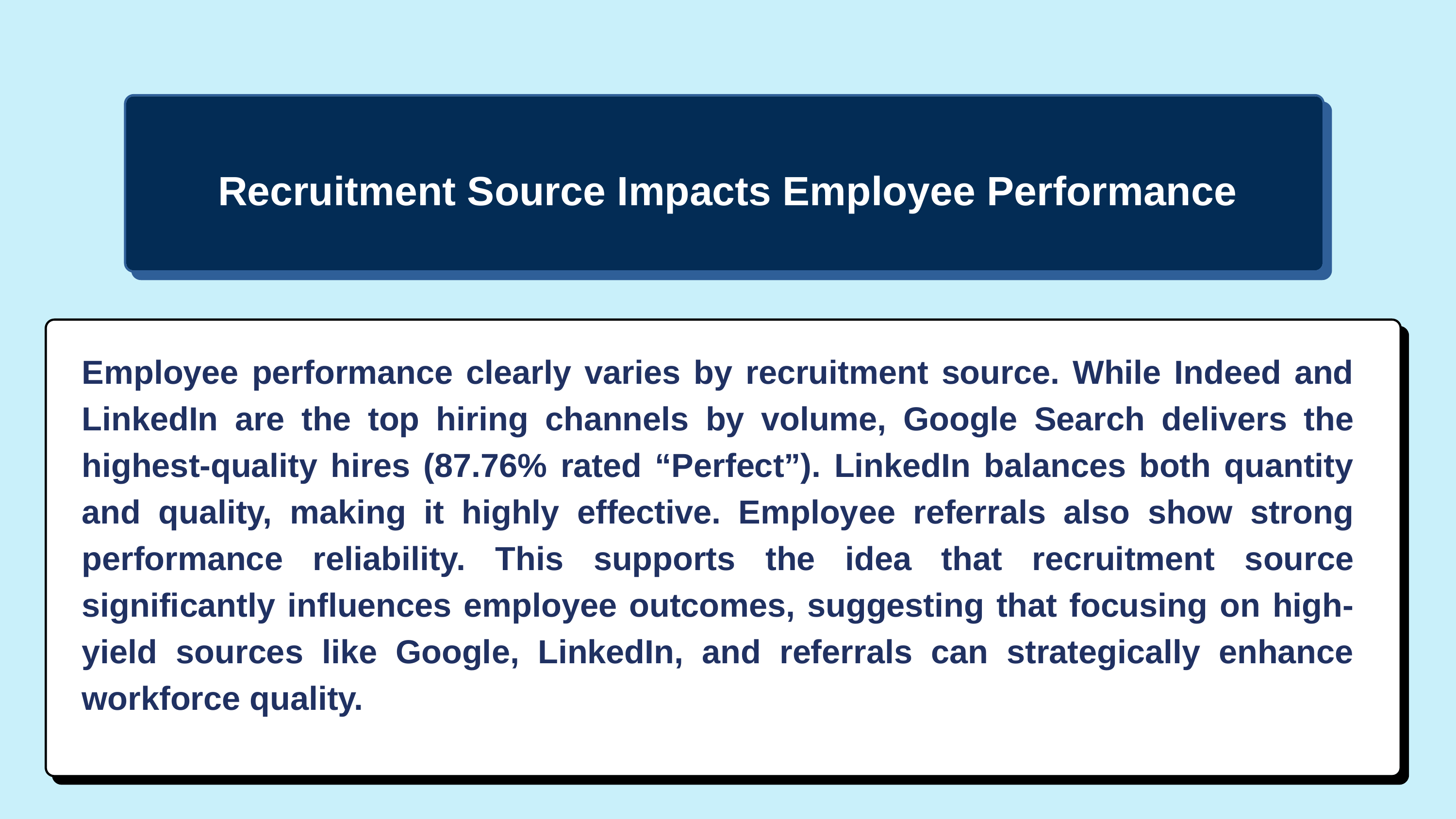

Recruitment Source Impacts Employee Performance

Employee performance clearly varies by recruitment source. While Indeed and LinkedIn are the top hiring channels by volume, Google Search delivers the highest-quality hires (87.76% rated “Perfect”). LinkedIn balances both quantity and quality, making it highly effective. Employee referrals also show strong performance reliability. This supports the idea that recruitment source significantly influences employee outcomes, suggesting that focusing on high-yield sources like Google, LinkedIn, and referrals can strategically enhance workforce quality.